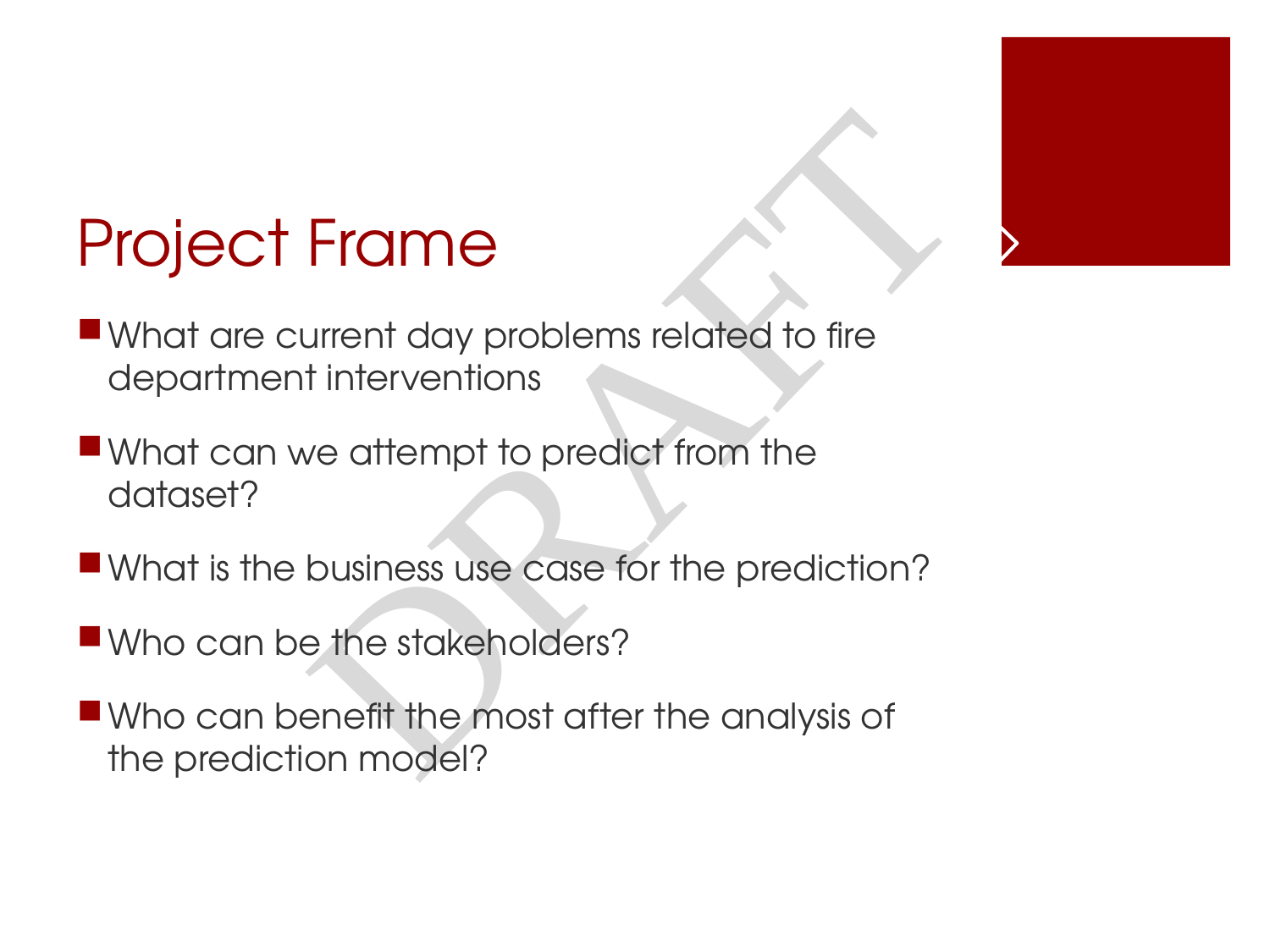

# Project Frame
DRAFT
What are current day problems related to fire department interventions
What can we attempt to predict from the dataset?
What is the business use case for the prediction?
Who can be the stakeholders?
Who can benefit the most after the analysis of the prediction model?